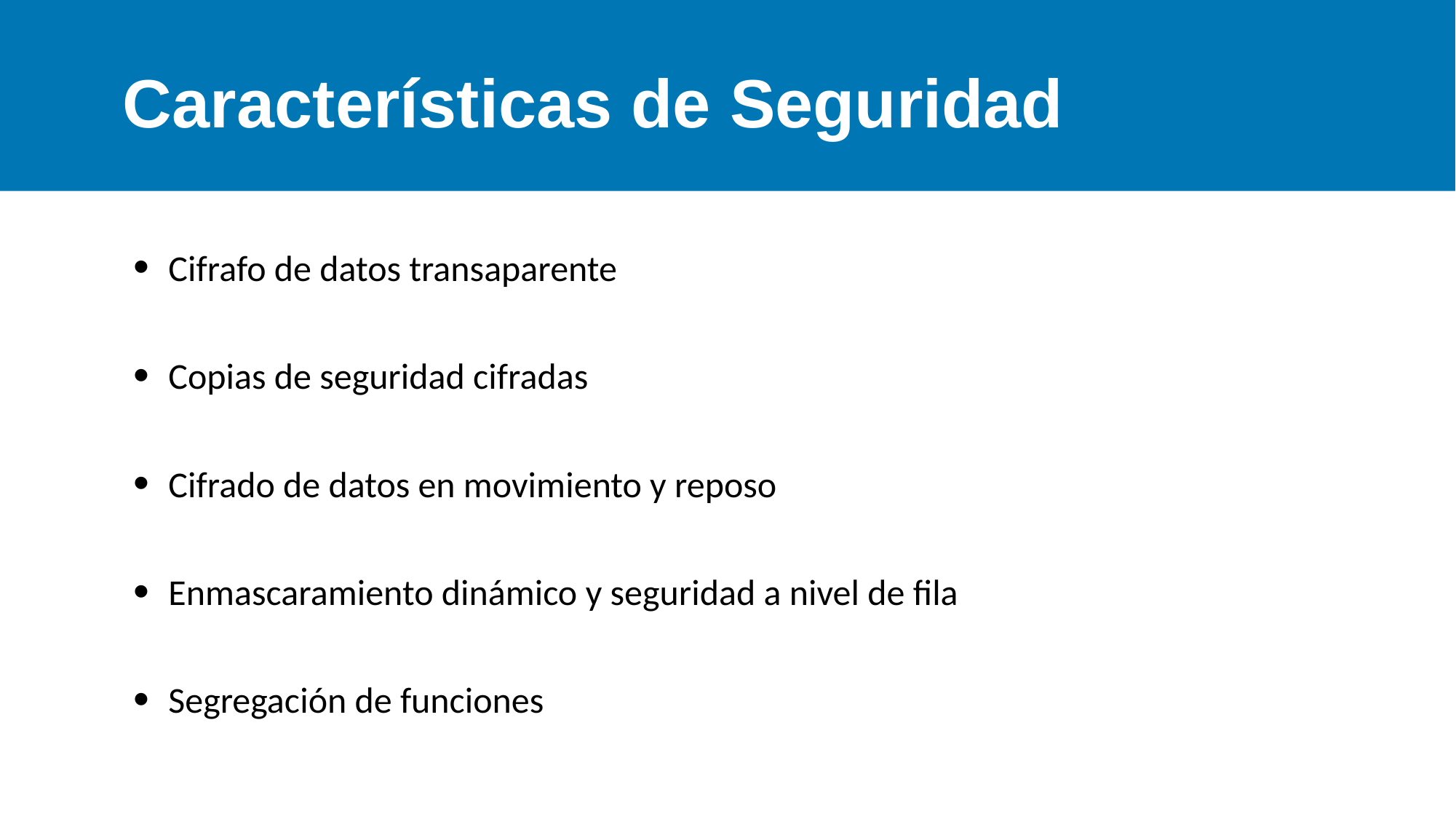

# Características de Seguridad
Cifrafo de datos transaparente
Copias de seguridad cifradas
Cifrado de datos en movimiento y reposo
Enmascaramiento dinámico y seguridad a nivel de fila
Segregación de funciones
Maximum 5 bullets. If you need more, create a new slide.